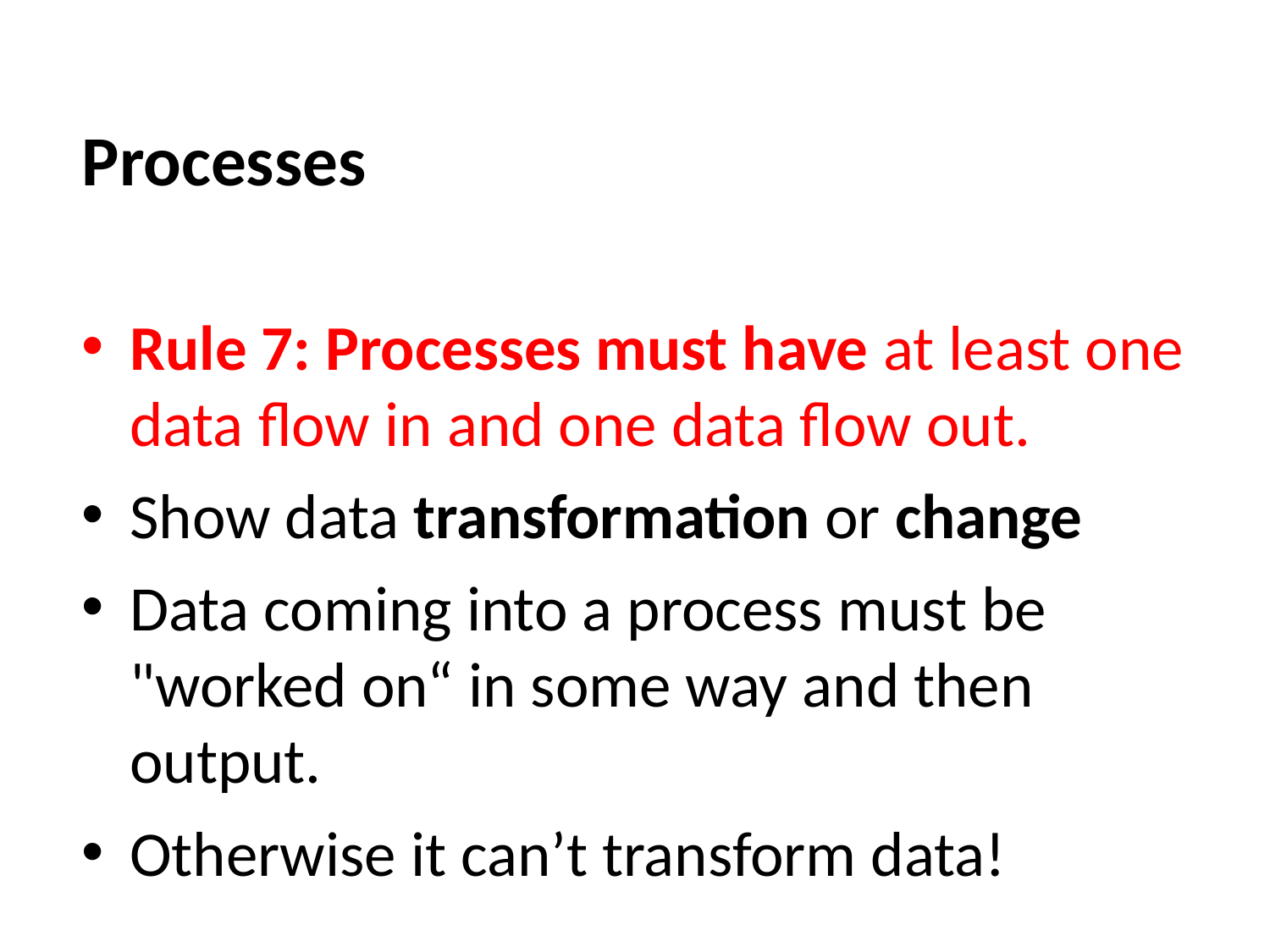

Processes

Rule 7: Processes must have at least one data flow in and one data flow out.
Show data transformation or change
Data coming into a process must be "worked on“ in some way and then output.
Otherwise it can’t transform data!